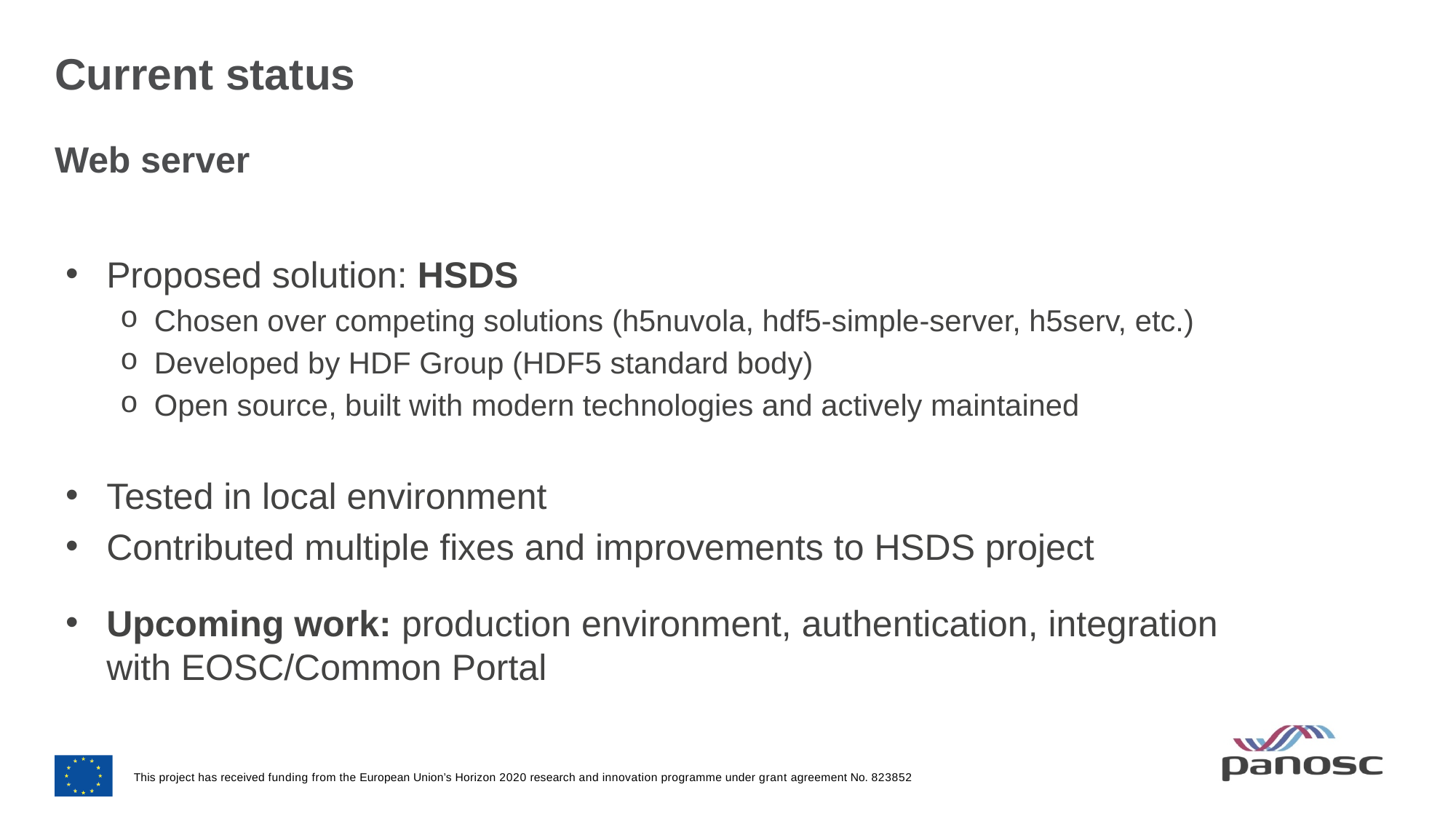

# Current status
Web server
Proposed solution: HSDS
Chosen over competing solutions (h5nuvola, hdf5-simple-server, h5serv, etc.)
Developed by HDF Group (HDF5 standard body)
Open source, built with modern technologies and actively maintained

Tested in local environment
Contributed multiple fixes and improvements to HSDS project

Upcoming work: production environment, authentication, integration with EOSC/Common Portal